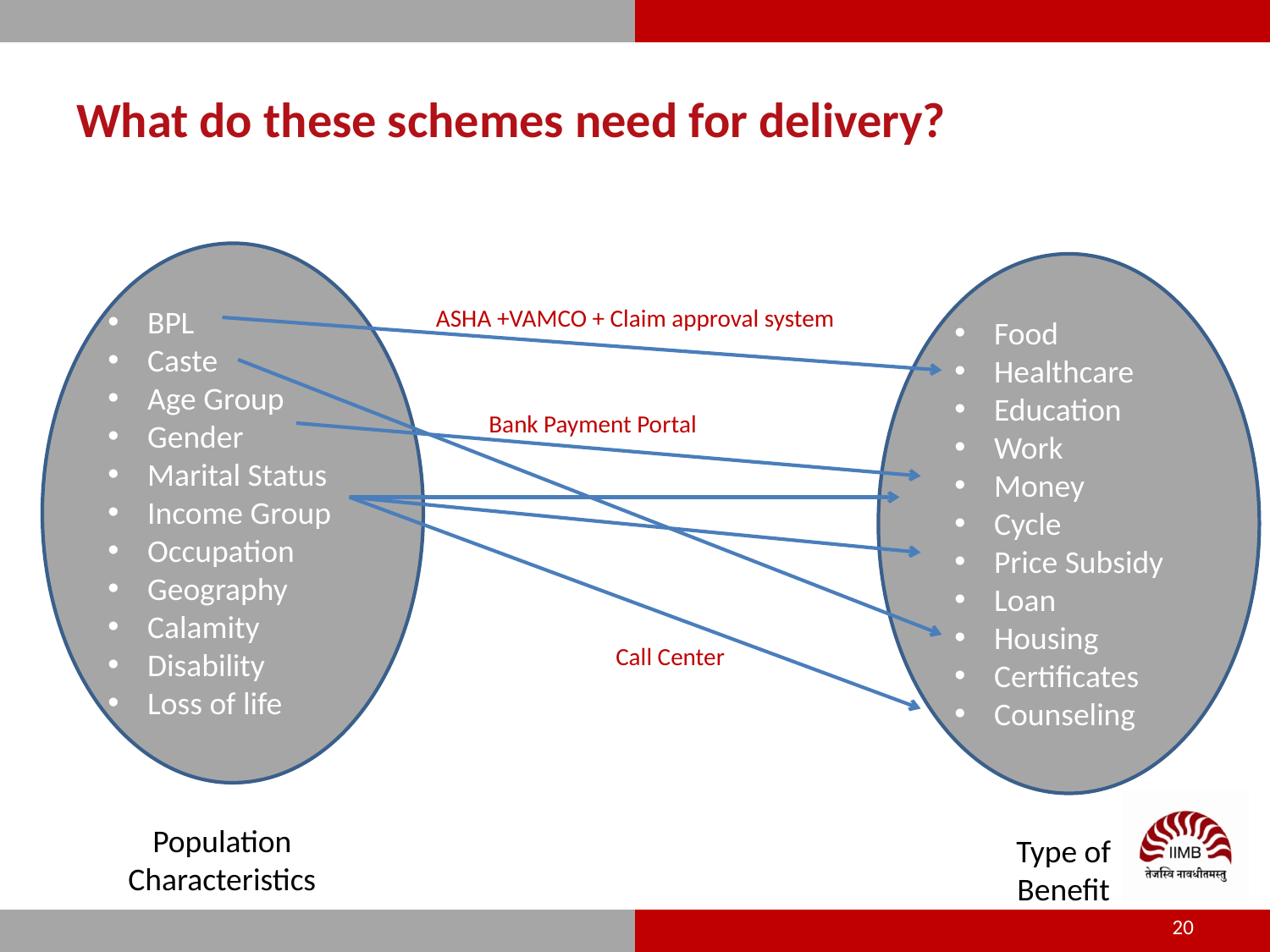

# What do these schemes need for delivery?

BPL
Caste
Age Group
Gender
Marital Status
Income Group
Occupation
Geography
Calamity
Disability
Loss of life

ASHA +VAMCO + Claim approval system
Food
Healthcare
Education
Work
Money
Cycle
Price Subsidy
Loan
Housing
Certificates
Counseling

Bank Payment Portal
Call Center
Population Characteristics
Type of Benefit
20